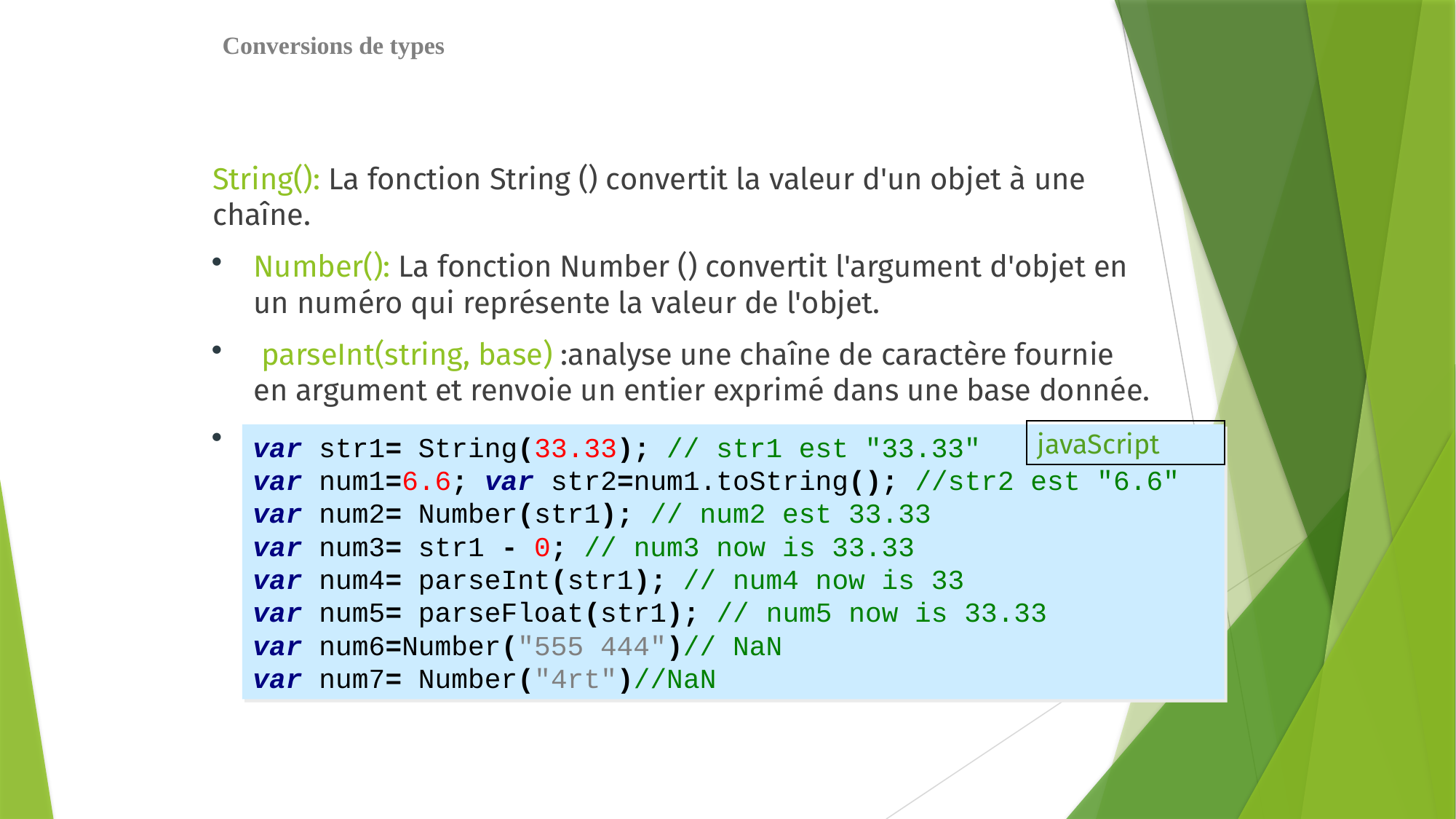

# Conversions de types

String(): La fonction String () convertit la valeur d'un objet à une chaîne.
Number(): La fonction Number () convertit l'argument d'objet en un numéro qui représente la valeur de l'objet.
 parseInt(string, base) :analyse une chaîne de caractère fournie en argument et renvoie un entier exprimé dans une base donnée.
 parseFloat (String):analyse une chaîne et renvoie un nombre réel.
javaScript
var str1= String(33.33); // str1 est "33.33"
var num1=6.6; var str2=num1.toString(); //str2 est "6.6" var num2= Number(str1); // num2 est 33.33
var num3= str1 - 0; // num3 now is 33.33
var num4= parseInt(str1); // num4 now is 33
var num5= parseFloat(str1); // num5 now is 33.33
var num6=Number("555 444")// NaN
var num7= Number("4rt")//NaN